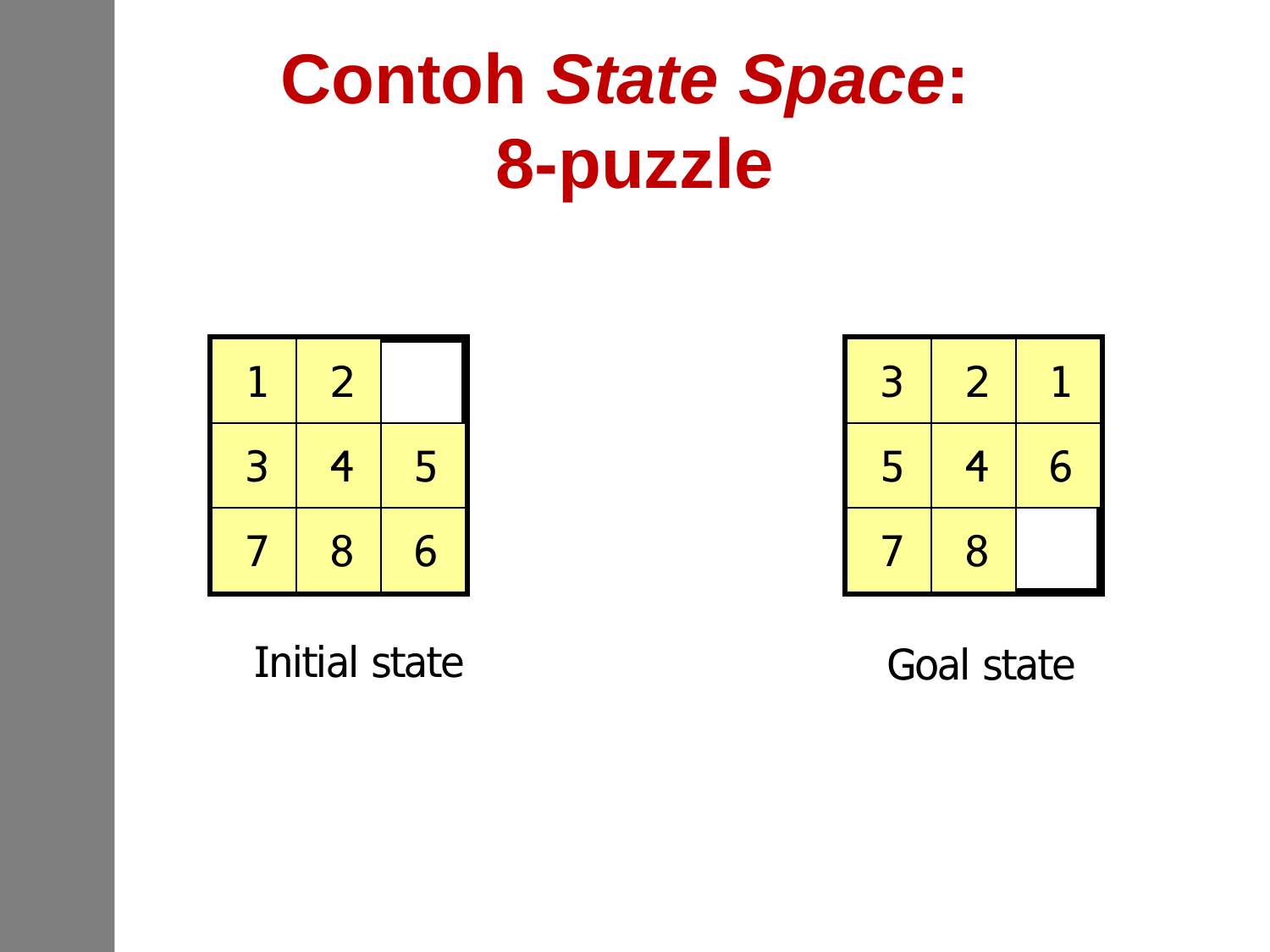

Contoh State Space:
8-puzzle

1
2

3
4
5

7
8
6

3
2
1

5
4
6

7
8
Initial state
Goal state